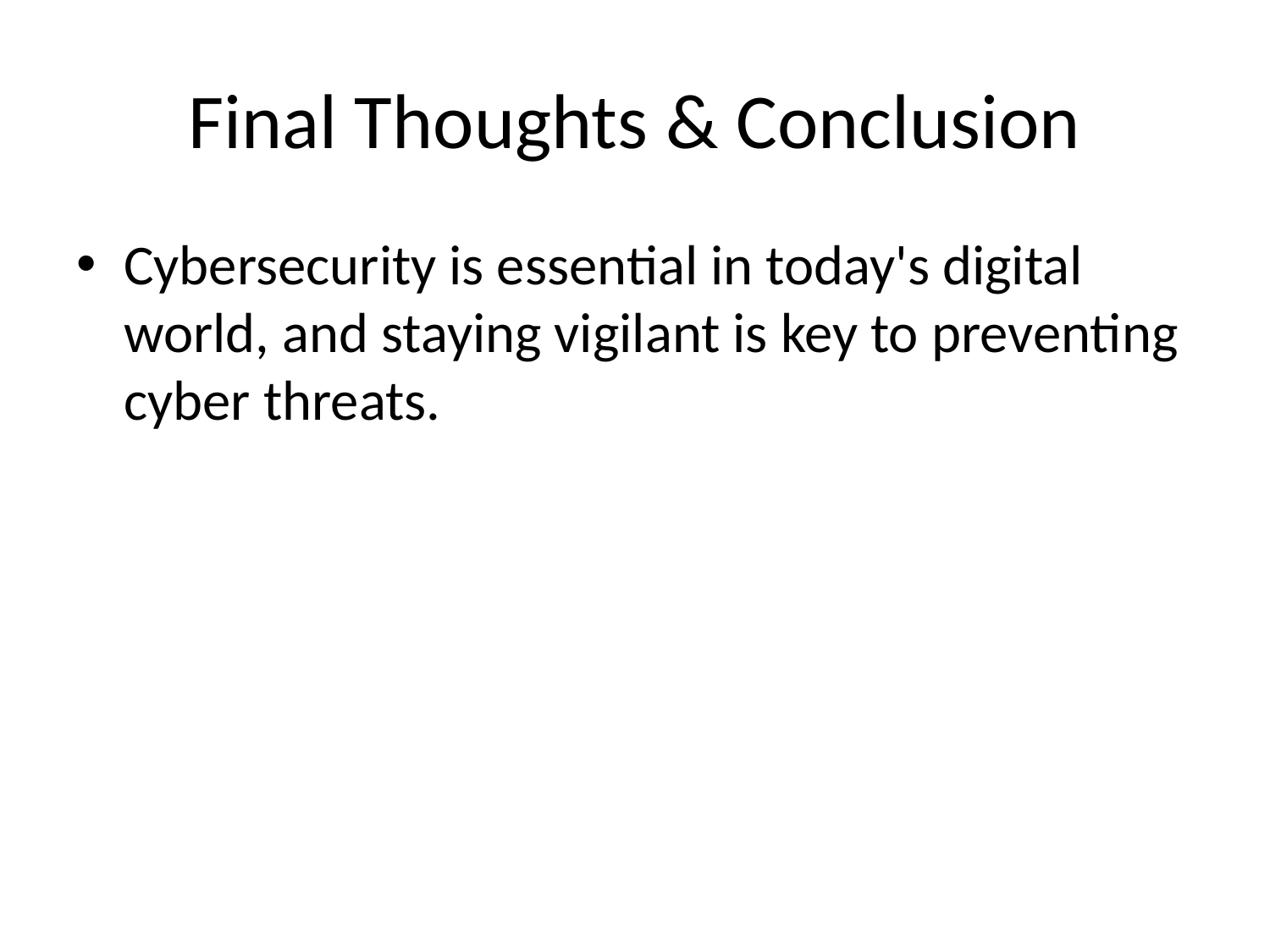

# Final Thoughts & Conclusion
Cybersecurity is essential in today's digital world, and staying vigilant is key to preventing cyber threats.